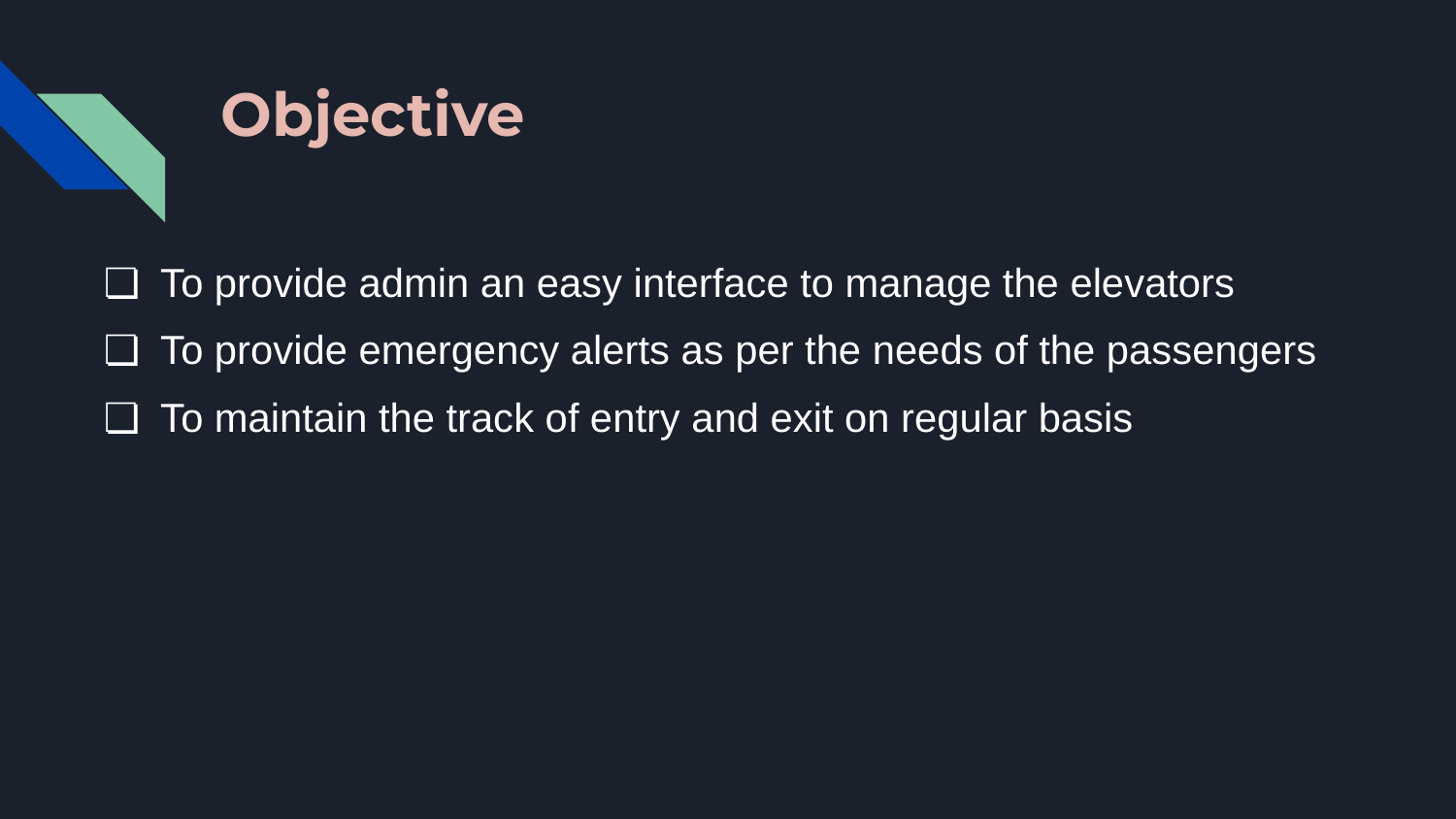

# Objective
To provide admin an easy interface to manage the elevators
To provide emergency alerts as per the needs of the passengers
To maintain the track of entry and exit on regular basis